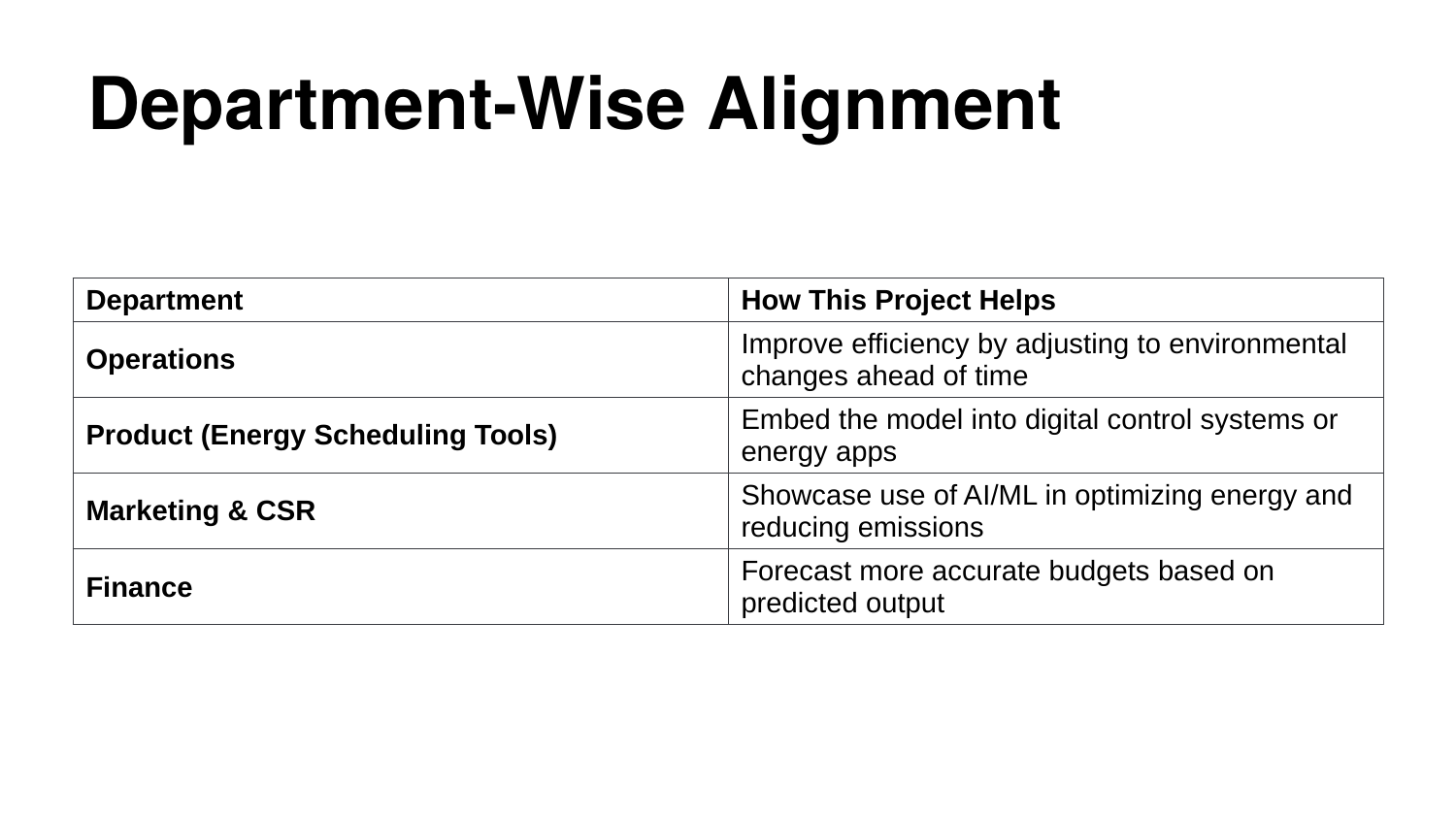

# Department-Wise Alignment

| Department | How This Project Helps |
| --- | --- |
| Operations | Improve efficiency by adjusting to environmental changes ahead of time |
| Product (Energy Scheduling Tools) | Embed the model into digital control systems or energy apps |
| Marketing & CSR | Showcase use of AI/ML in optimizing energy and reducing emissions |
| Finance | Forecast more accurate budgets based on predicted output |